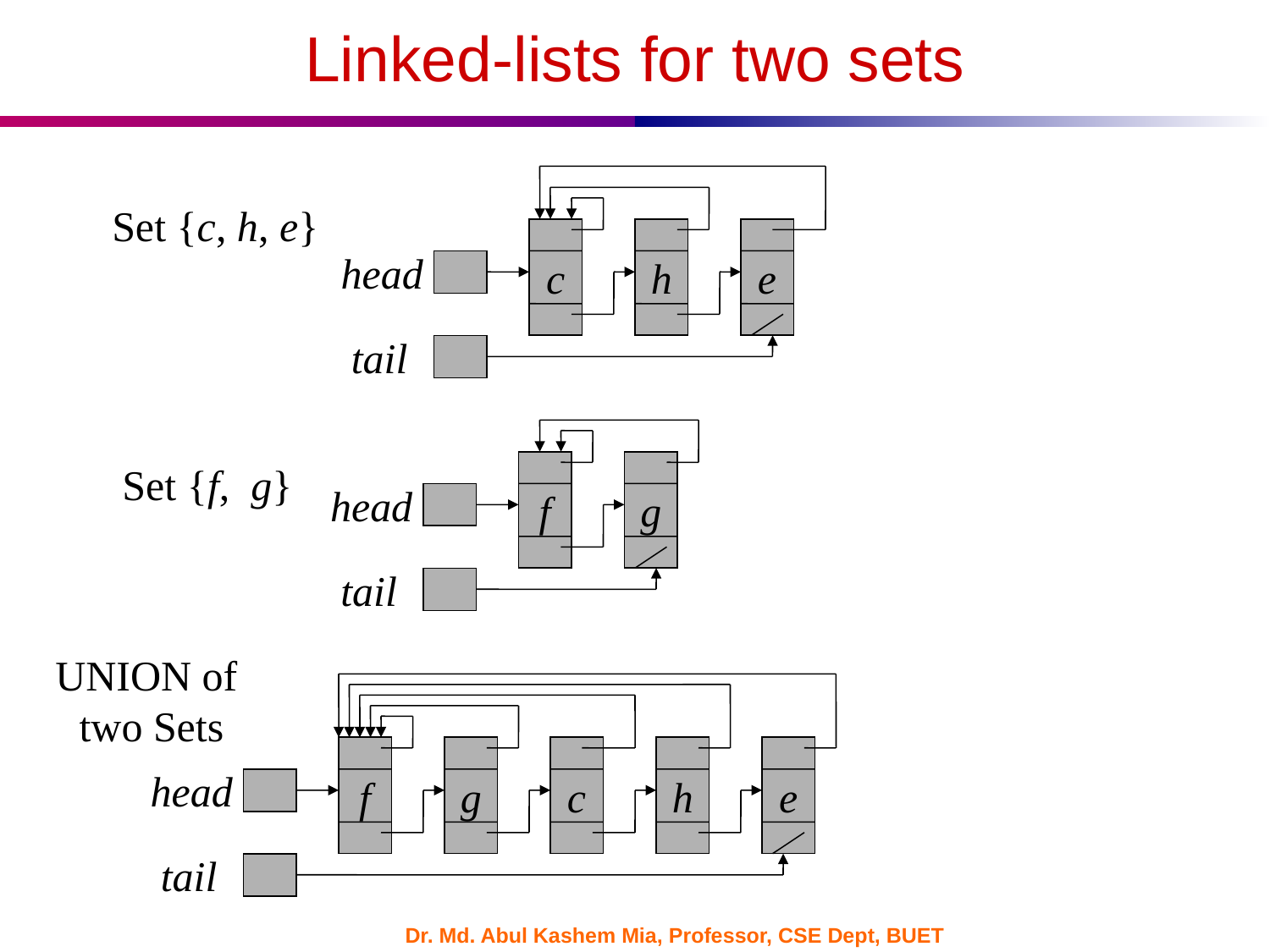

# Linked-lists for two sets

c

h

e

tail

Set {c, h, e}
head

Set {f,  g}
f

g

head

tail

UNION of
two Sets

f

g

c
h

e

head

tail